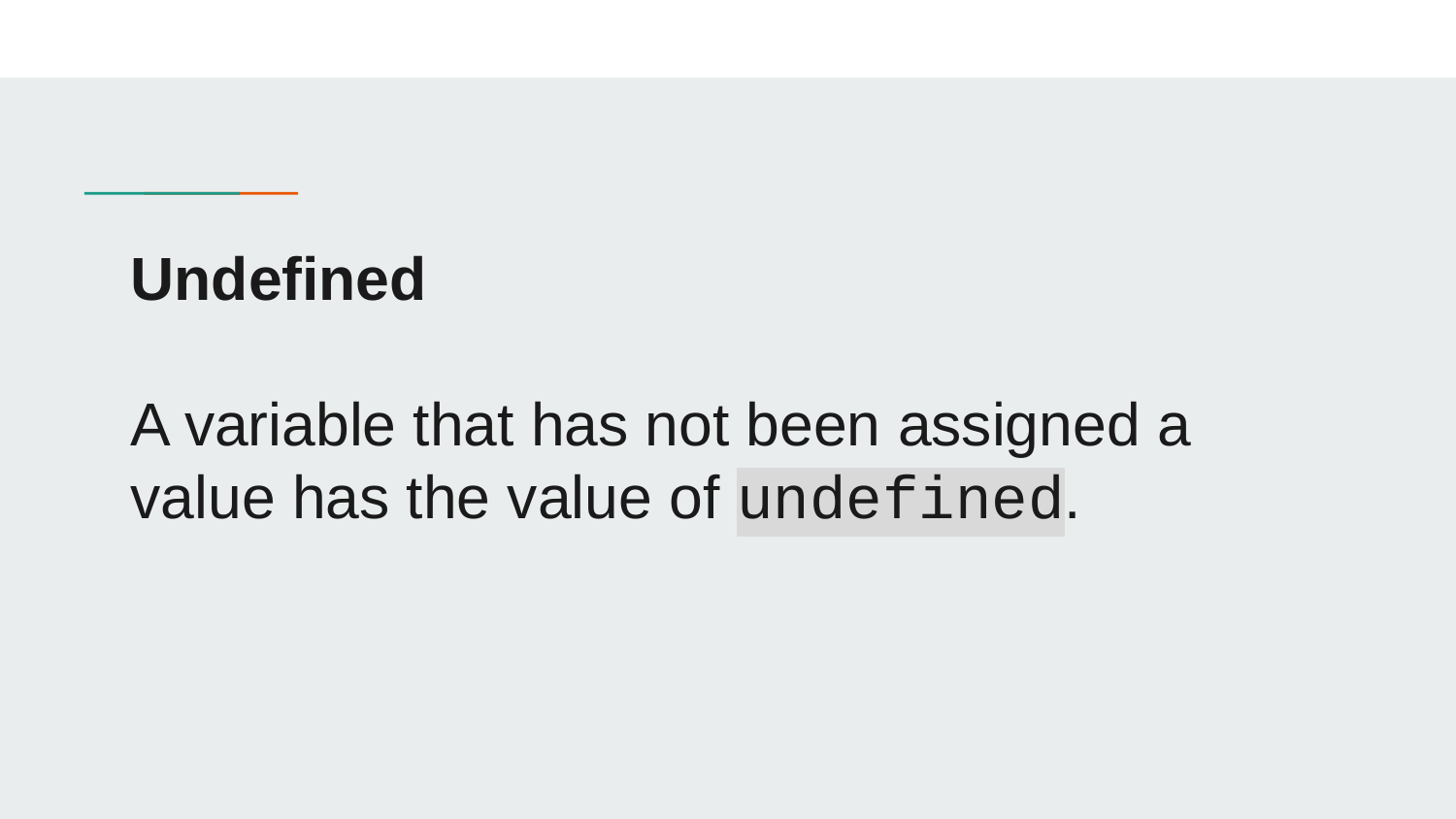

# Undefined

A variable that has not been assigned a value has the value of undefined.